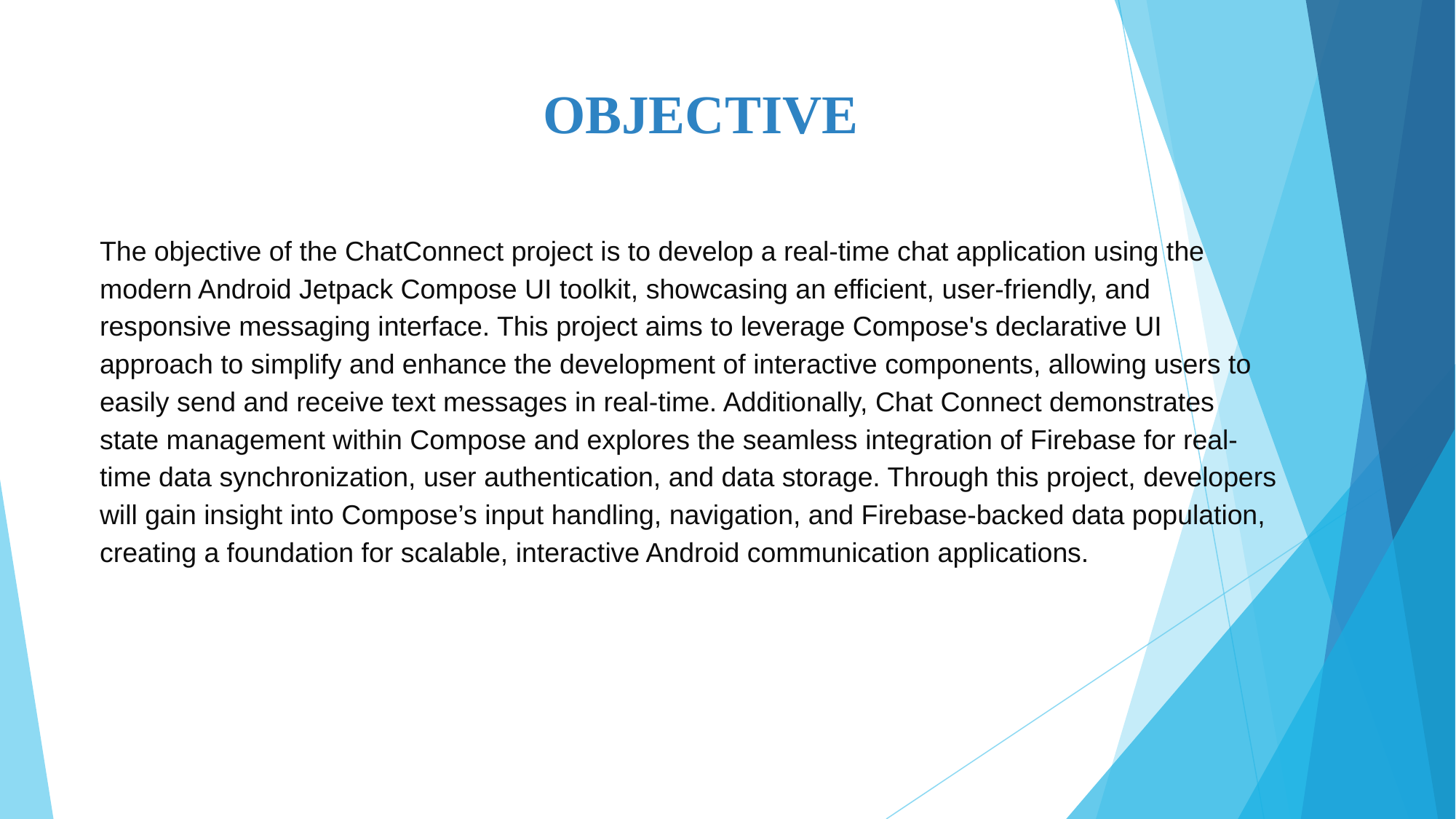

# OBJECTIVE

The objective of the ChatConnect project is to develop a real-time chat application using the modern Android Jetpack Compose UI toolkit, showcasing an efficient, user-friendly, and responsive messaging interface. This project aims to leverage Compose's declarative UI approach to simplify and enhance the development of interactive components, allowing users to easily send and receive text messages in real-time. Additionally, Chat Connect demonstrates state management within Compose and explores the seamless integration of Firebase for real-time data synchronization, user authentication, and data storage. Through this project, developers will gain insight into Compose’s input handling, navigation, and Firebase-backed data population, creating a foundation for scalable, interactive Android communication applications.